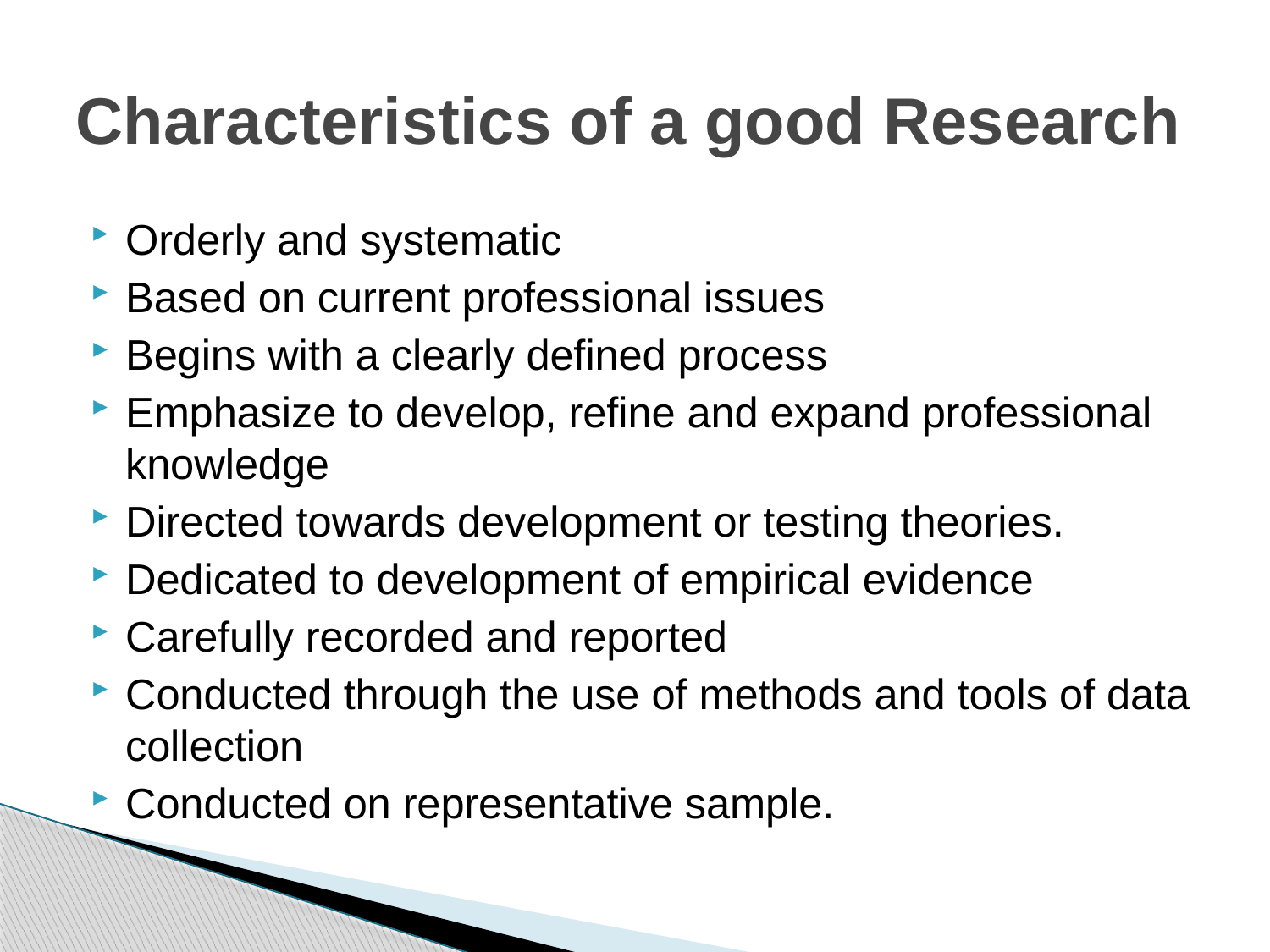

# Characteristics of a good Research
Orderly and systematic
Based on current professional issues
Begins with a clearly defined process
Emphasize to develop, refine and expand professional knowledge
Directed towards development or testing theories.
Dedicated to development of empirical evidence
Carefully recorded and reported
Conducted through the use of methods and tools of data collection
Conducted on representative sample.